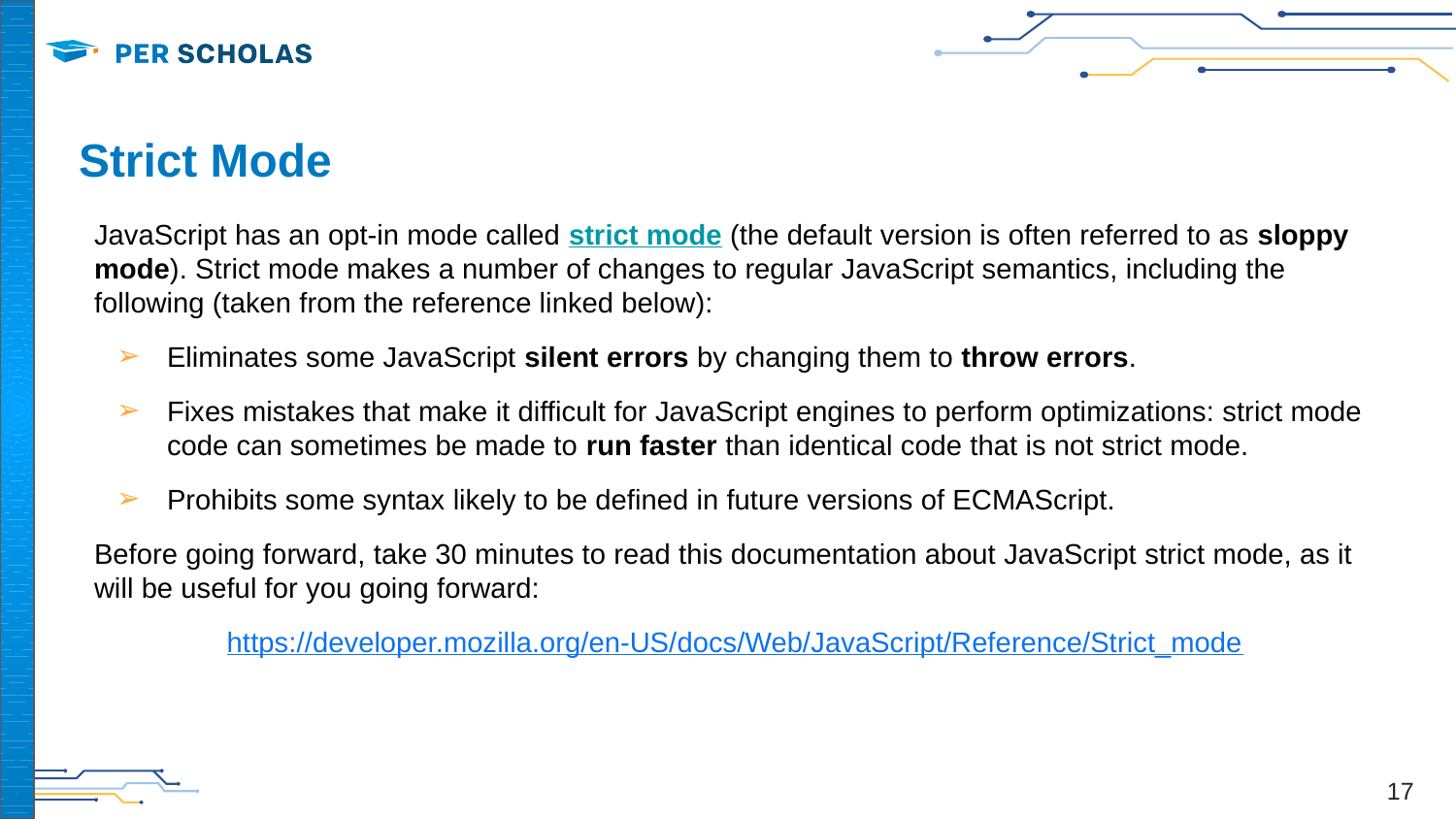

# Strict Mode
JavaScript has an opt-in mode called strict mode (the default version is often referred to as sloppy mode). Strict mode makes a number of changes to regular JavaScript semantics, including the following (taken from the reference linked below):
Eliminates some JavaScript silent errors by changing them to throw errors.
Fixes mistakes that make it difficult for JavaScript engines to perform optimizations: strict mode code can sometimes be made to run faster than identical code that is not strict mode.
Prohibits some syntax likely to be defined in future versions of ECMAScript.
Before going forward, take 30 minutes to read this documentation about JavaScript strict mode, as it will be useful for you going forward:
https://developer.mozilla.org/en-US/docs/Web/JavaScript/Reference/Strict_mode
17